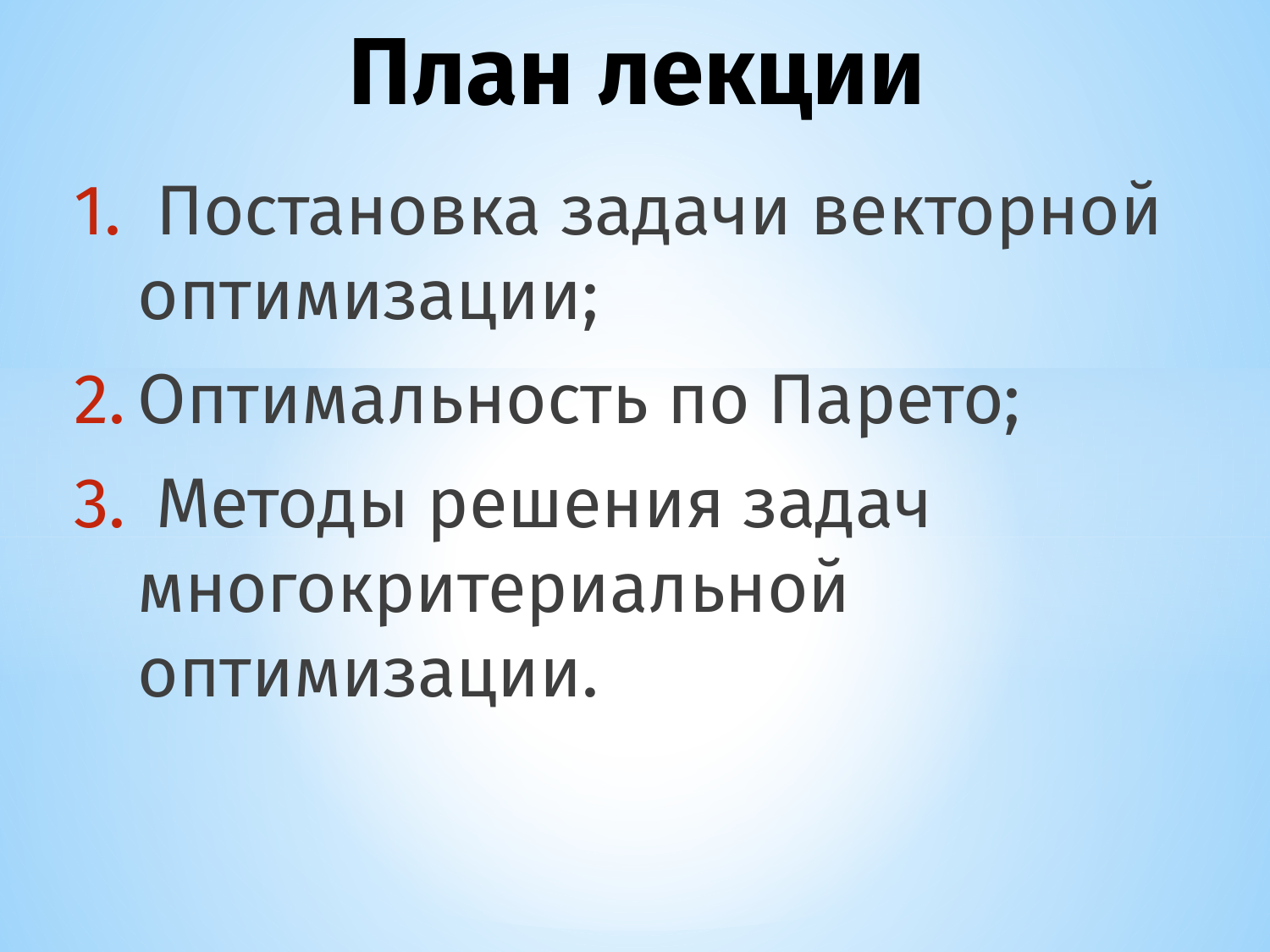

План лекции
 Постановка задачи векторной оптимизации;
Оптимальность по Парето;
 Методы решения задач многокритериальной оптимизации.